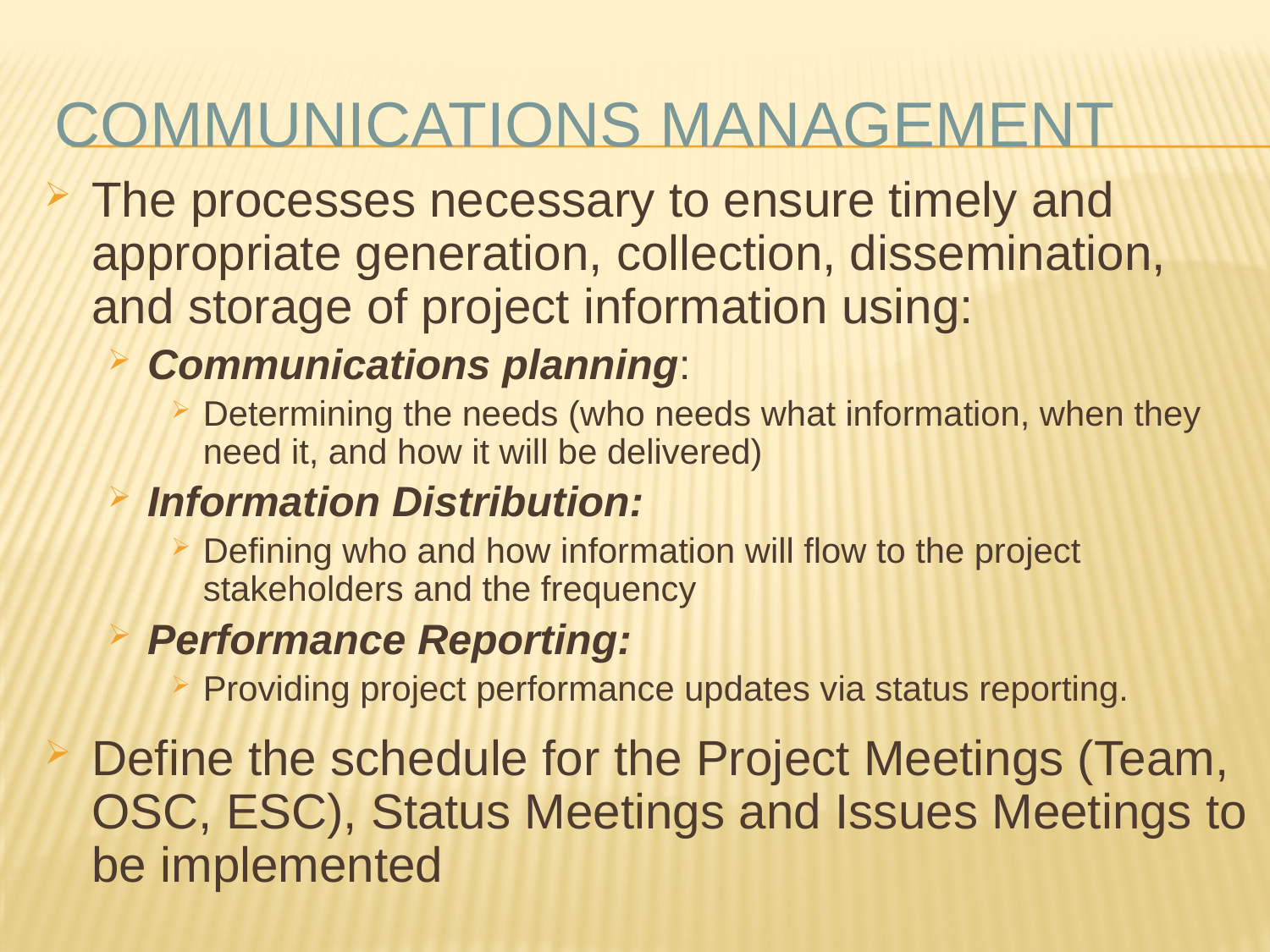

# Communications Management
The processes necessary to ensure timely and appropriate generation, collection, dissemination, and storage of project information using:
Communications planning:
Determining the needs (who needs what information, when they need it, and how it will be delivered)
Information Distribution:
Defining who and how information will flow to the project stakeholders and the frequency
Performance Reporting:
Providing project performance updates via status reporting.
Define the schedule for the Project Meetings (Team, OSC, ESC), Status Meetings and Issues Meetings to be implemented